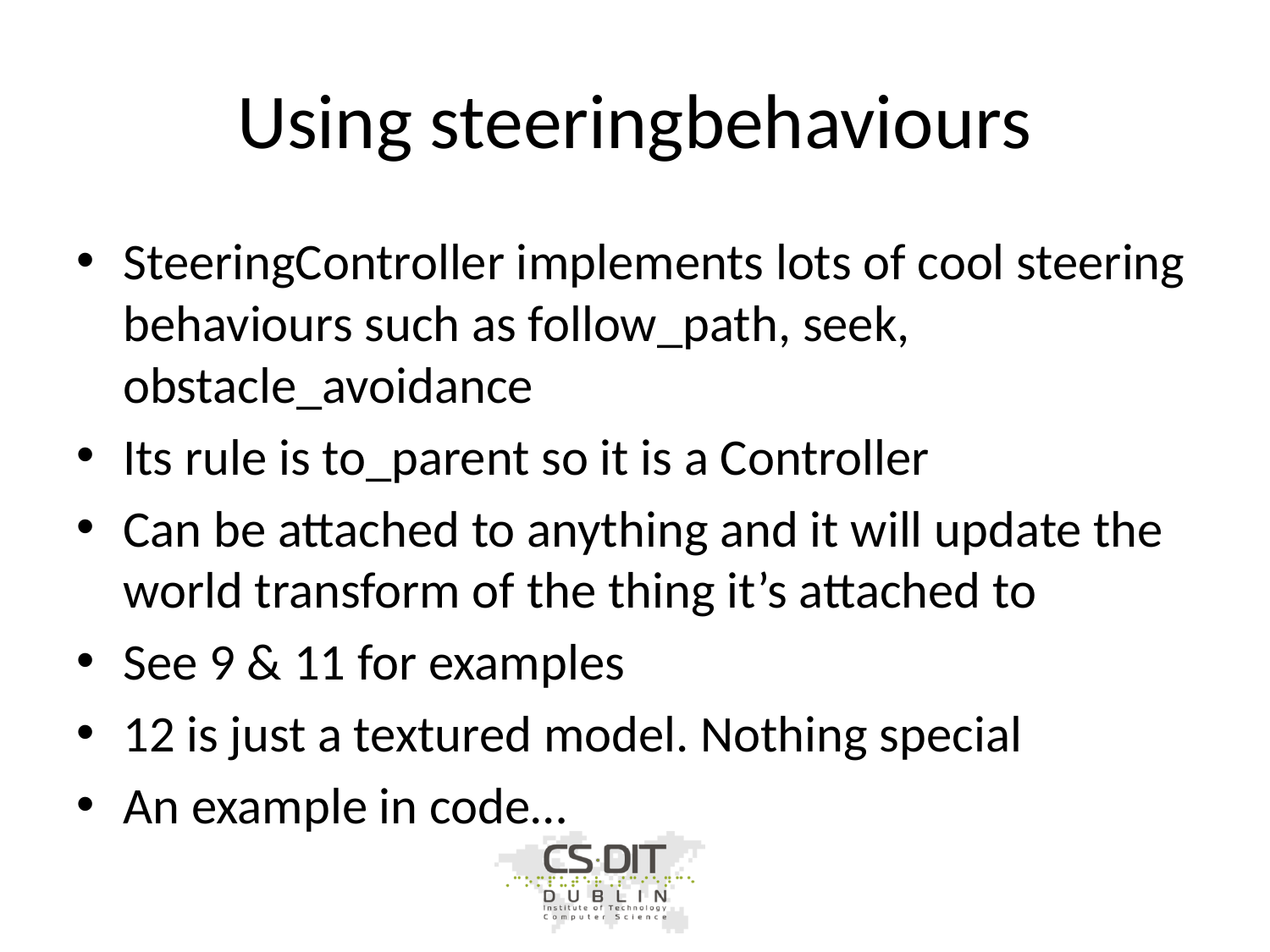

# Using steeringbehaviours
SteeringController implements lots of cool steering behaviours such as follow_path, seek, obstacle_avoidance
Its rule is to_parent so it is a Controller
Can be attached to anything and it will update the world transform of the thing it’s attached to
See 9 & 11 for examples
12 is just a textured model. Nothing special
An example in code…